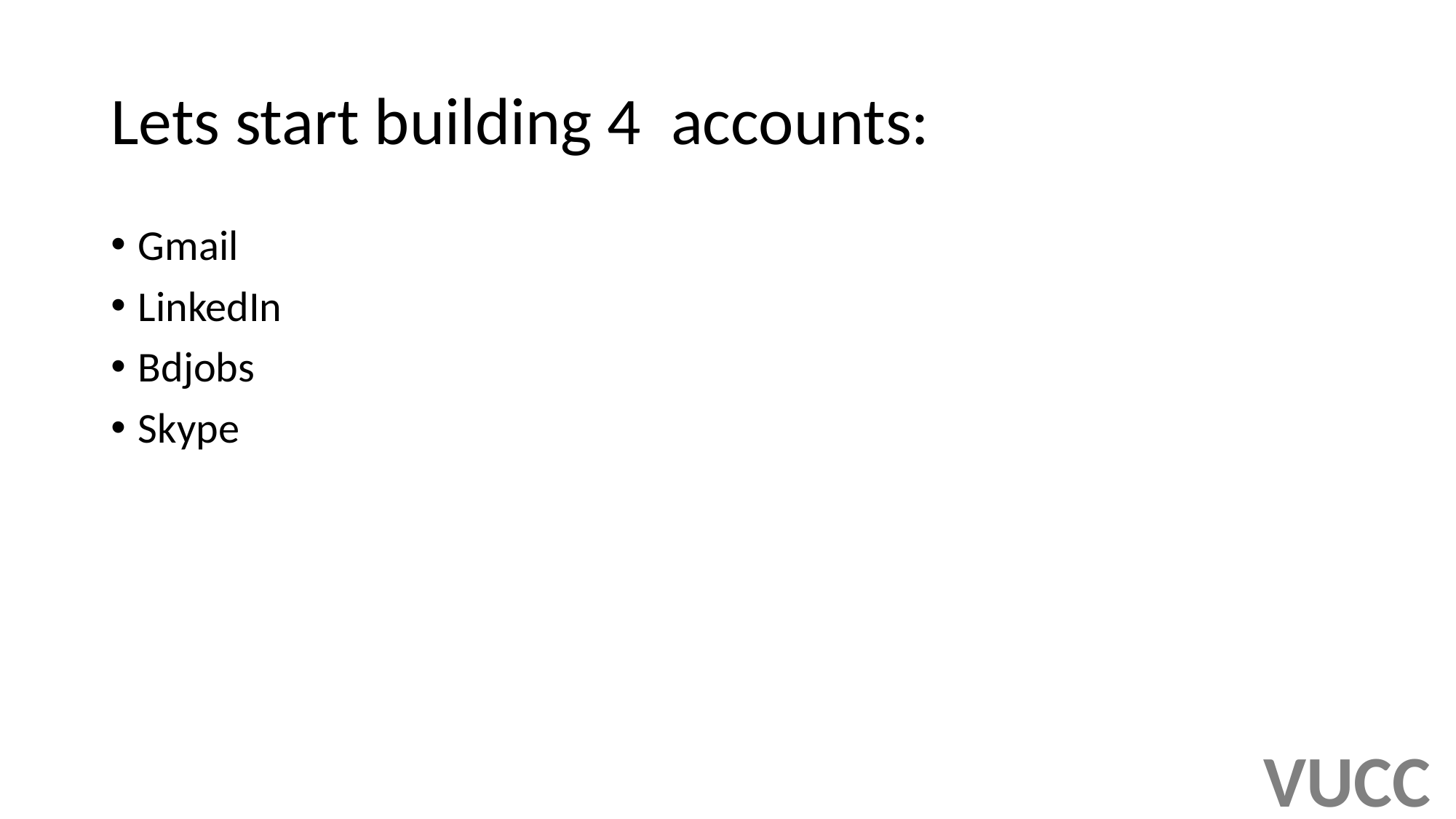

# Lets start building 4  accounts:
Gmail
LinkedIn
Bdjobs
Skype
VUCC